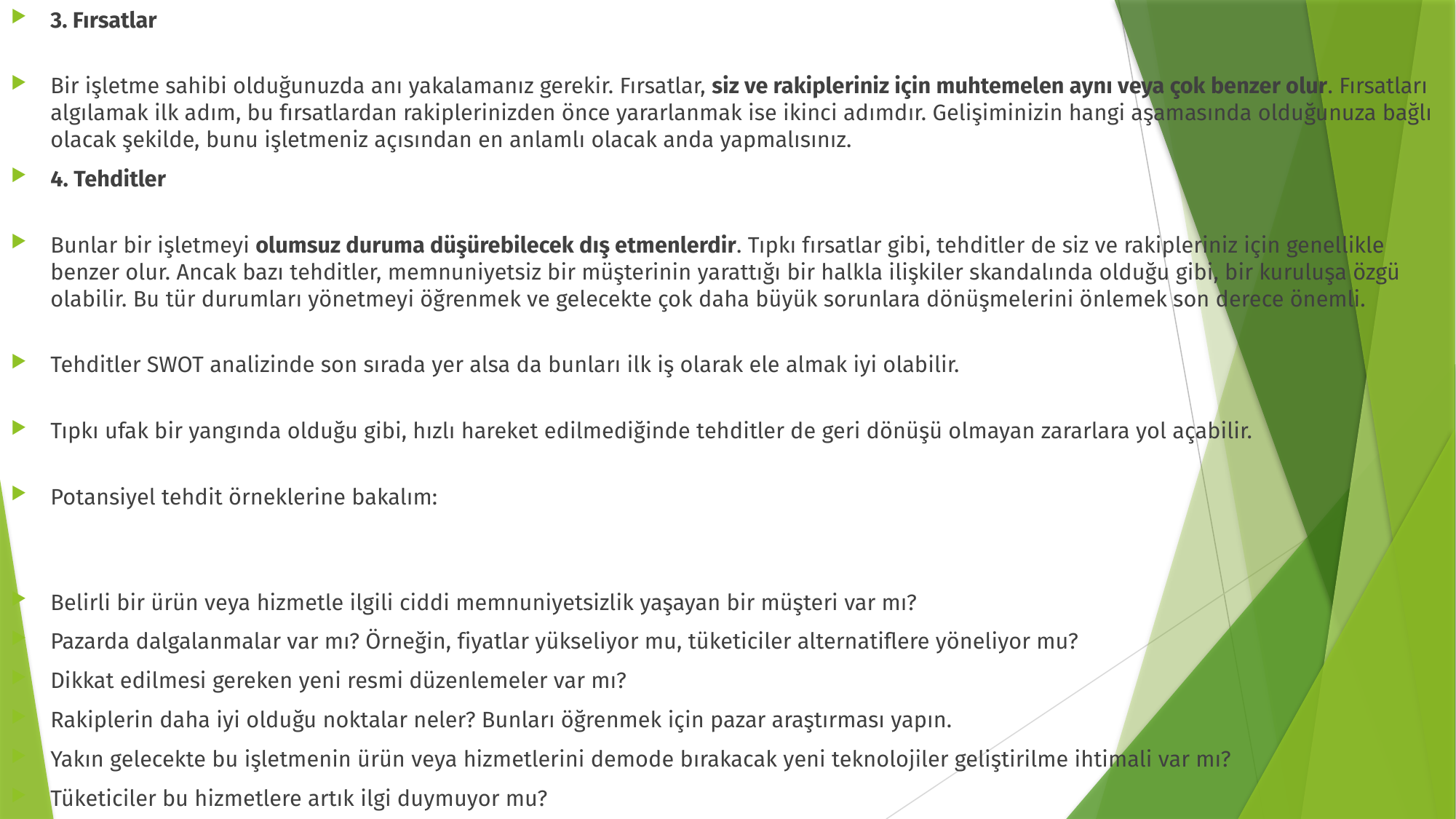

3. Fırsatlar
Bir işletme sahibi olduğunuzda anı yakalamanız gerekir. Fırsatlar, siz ve rakipleriniz için muhtemelen aynı veya çok benzer olur. Fırsatları algılamak ilk adım, bu fırsatlardan rakiplerinizden önce yararlanmak ise ikinci adımdır. Gelişiminizin hangi aşamasında olduğunuza bağlı olacak şekilde, bunu işletmeniz açısından en anlamlı olacak anda yapmalısınız.
4. Tehditler
Bunlar bir işletmeyi olumsuz duruma düşürebilecek dış etmenlerdir. Tıpkı fırsatlar gibi, tehditler de siz ve rakipleriniz için genellikle benzer olur. Ancak bazı tehditler, memnuniyetsiz bir müşterinin yarattığı bir halkla ilişkiler skandalında olduğu gibi, bir kuruluşa özgü olabilir. Bu tür durumları yönetmeyi öğrenmek ve gelecekte çok daha büyük sorunlara dönüşmelerini önlemek son derece önemli.
Tehditler SWOT analizinde son sırada yer alsa da bunları ilk iş olarak ele almak iyi olabilir.
Tıpkı ufak bir yangında olduğu gibi, hızlı hareket edilmediğinde tehditler de geri dönüşü olmayan zararlara yol açabilir.
Potansiyel tehdit örneklerine bakalım:

Belirli bir ürün veya hizmetle ilgili ciddi memnuniyetsizlik yaşayan bir müşteri var mı?
Pazarda dalgalanmalar var mı? Örneğin, fiyatlar yükseliyor mu, tüketiciler alternatiflere yöneliyor mu?
Dikkat edilmesi gereken yeni resmi düzenlemeler var mı?
Rakiplerin daha iyi olduğu noktalar neler? Bunları öğrenmek için pazar araştırması yapın.
Yakın gelecekte bu işletmenin ürün veya hizmetlerini demode bırakacak yeni teknolojiler geliştirilme ihtimali var mı?
Tüketiciler bu hizmetlere artık ilgi duymuyor mu?